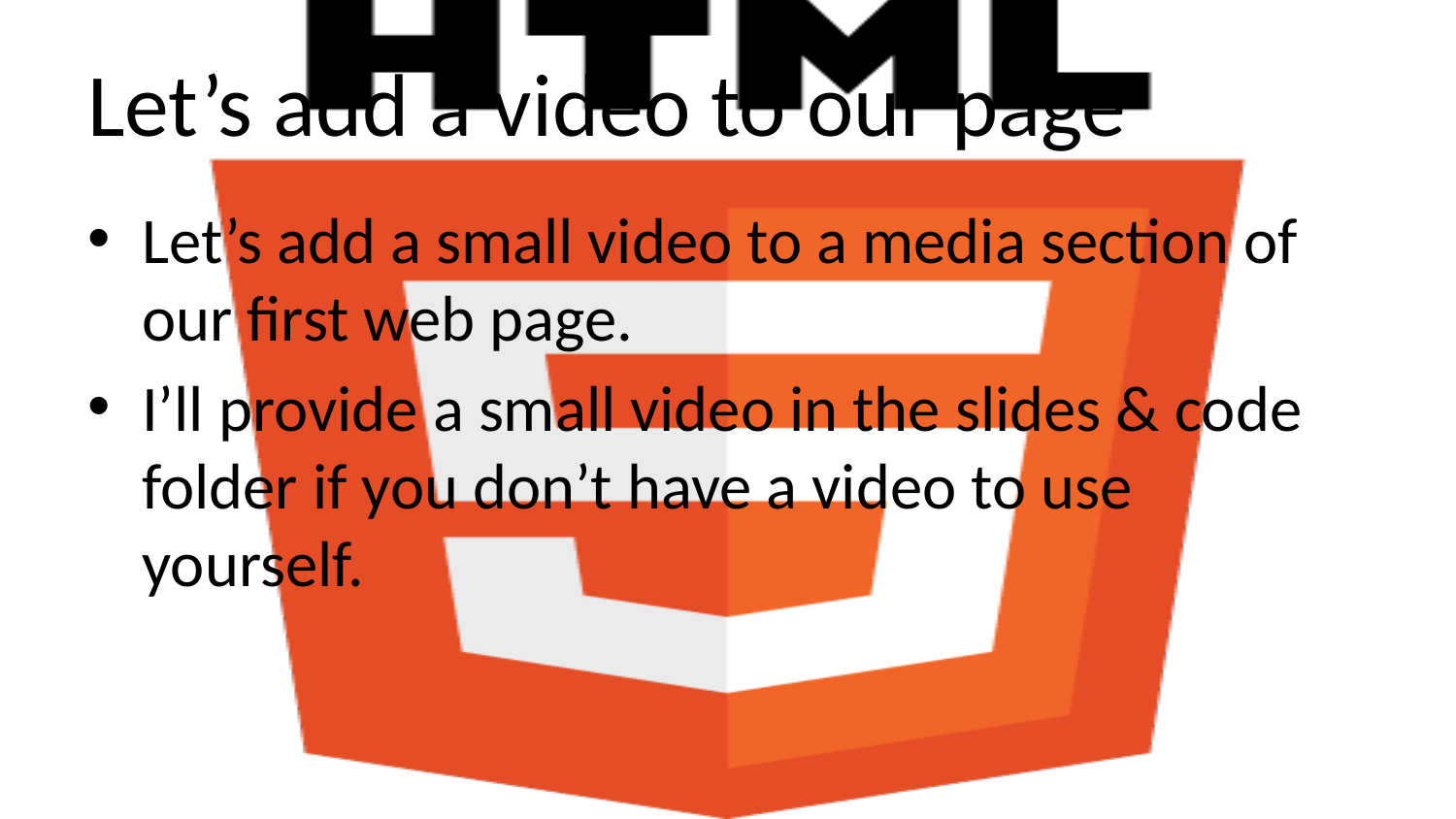

# Let’s add a video to our page
Let’s add a small video to a media section of our first web page.
I’ll provide a small video in the slides & code folder if you don’t have a video to use yourself.